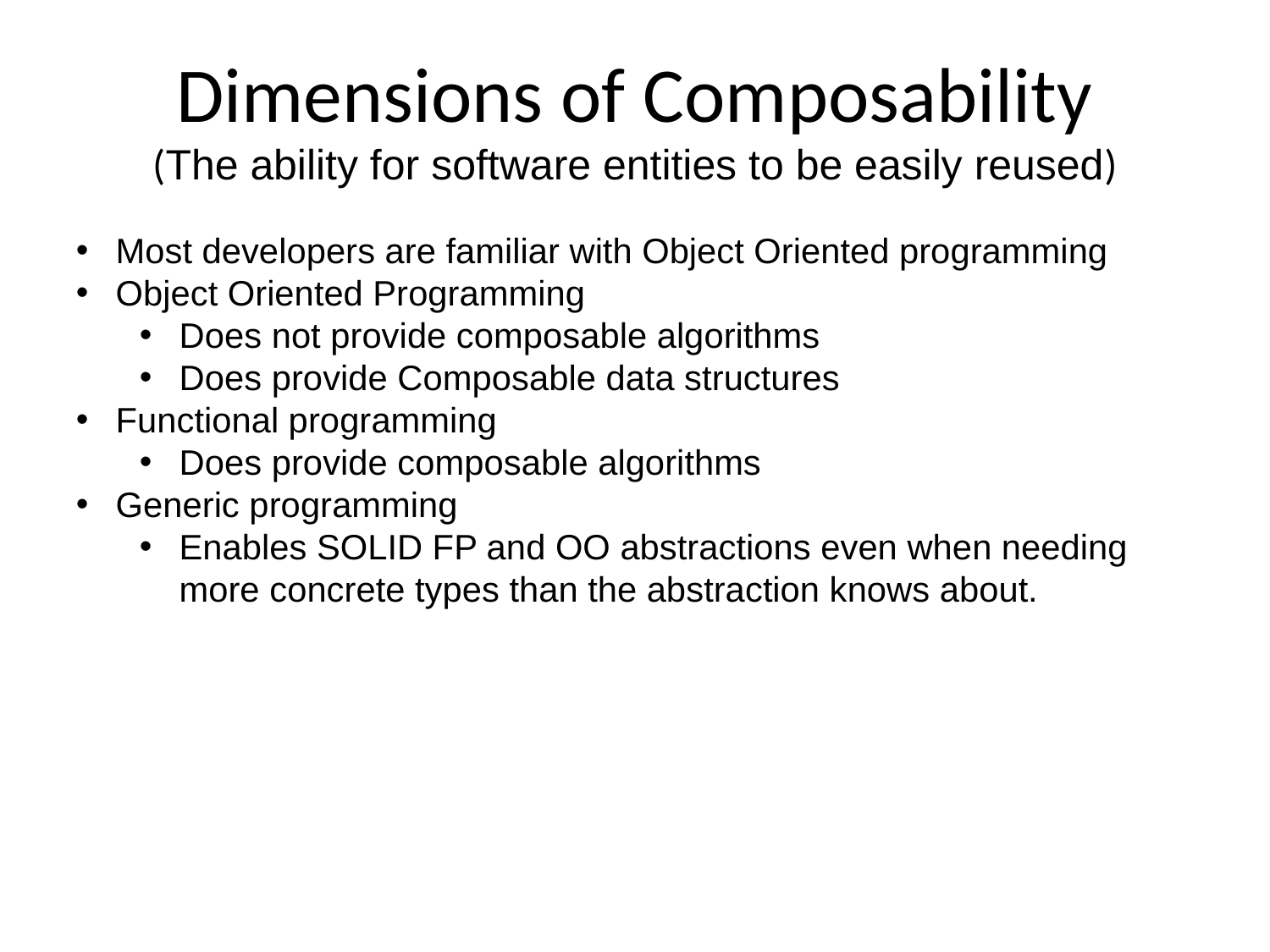

Dimensions of Composability
(The ability for software entities to be easily reused)
Most developers are familiar with Object Oriented programming
Object Oriented Programming
Does not provide composable algorithms
Does provide Composable data structures
Functional programming
Does provide composable algorithms
Generic programming
Enables SOLID FP and OO abstractions even when needing more concrete types than the abstraction knows about.